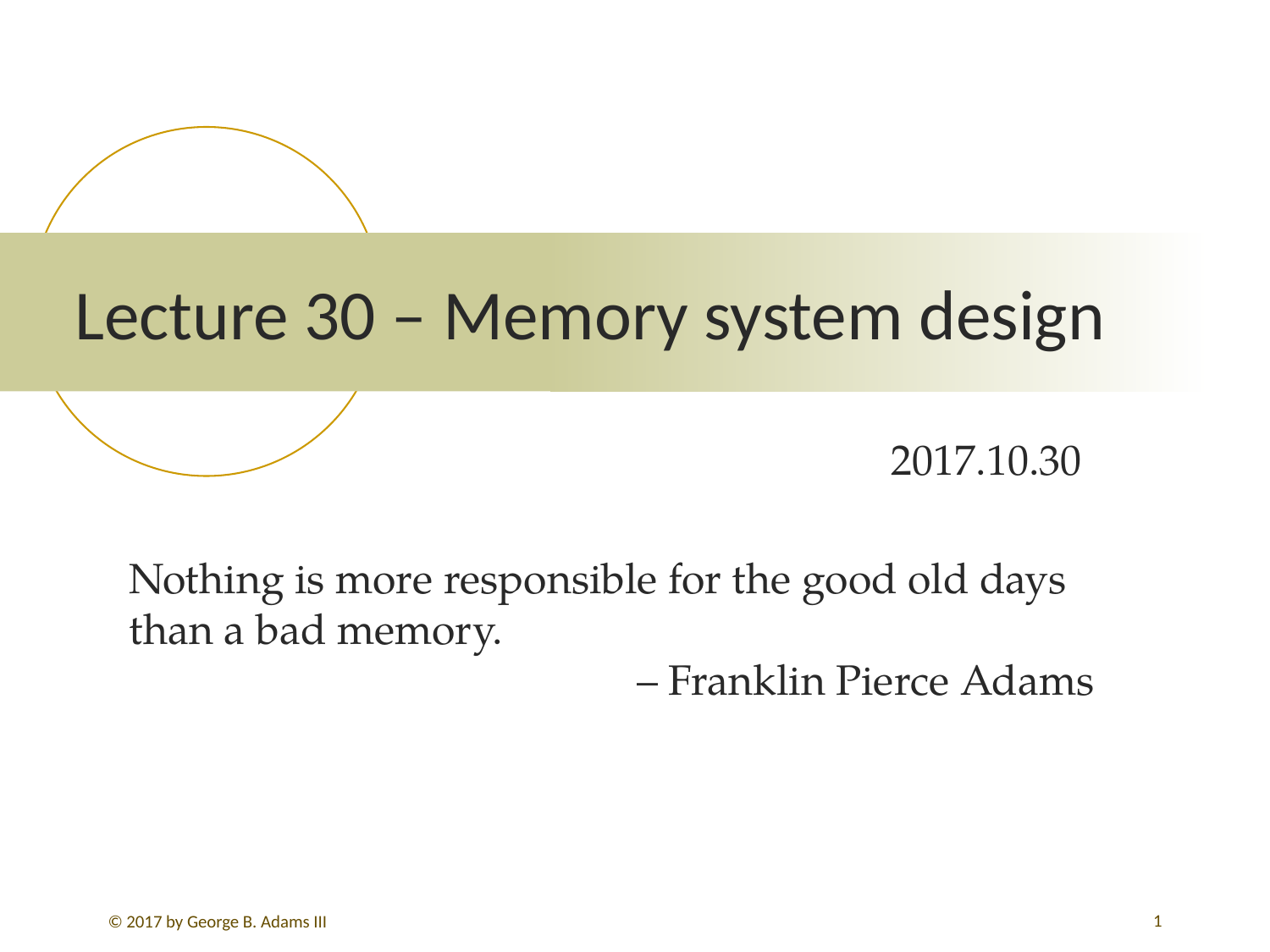

# Lecture 30 – Memory system design
						2017.10.30

Nothing is more responsible for the good old days than a bad memory.
				– Franklin Pierce Adams
1
© 2017 by George B. Adams III